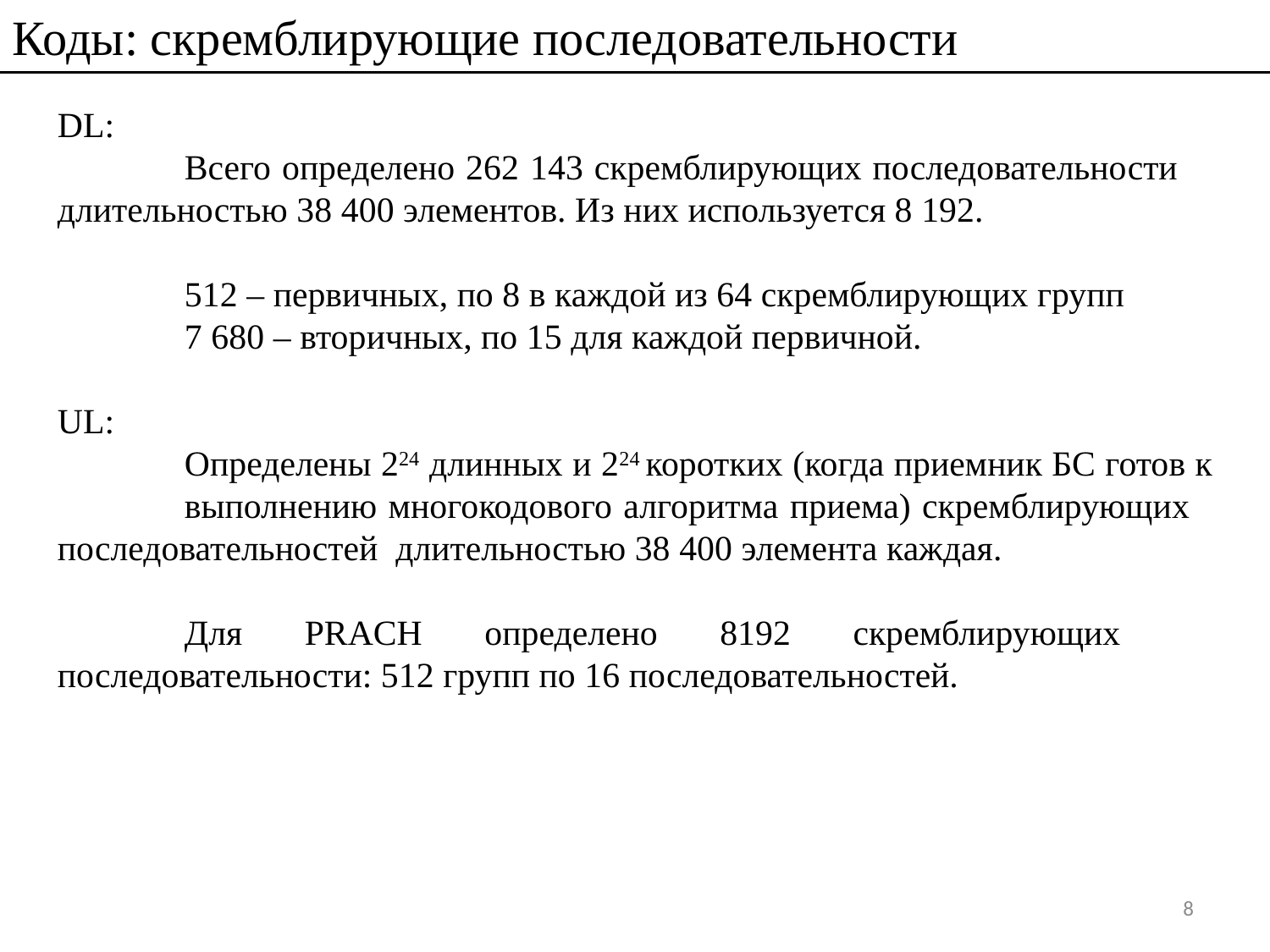

Коды: скремблирующие последовательности

DL:
	Всего определено 262 143 скремблирующих последовательности 	длительностью 38 400 элементов. Из них используется 8 192.

	512 – первичных, по 8 в каждой из 64 скремблирующих групп
	7 680 – вторичных, по 15 для каждой первичной.

UL:
	Определены 224 длинных и 224 коротких (когда приемник БС готов к 	выполнению многокодового алгоритма приема) скремблирующих 	последовательностей  длительностью 38 400 элемента каждая.

	Для PRACH определено 8192 скремблирующих 	последовательности: 512 групп по 16 последовательностей.
8